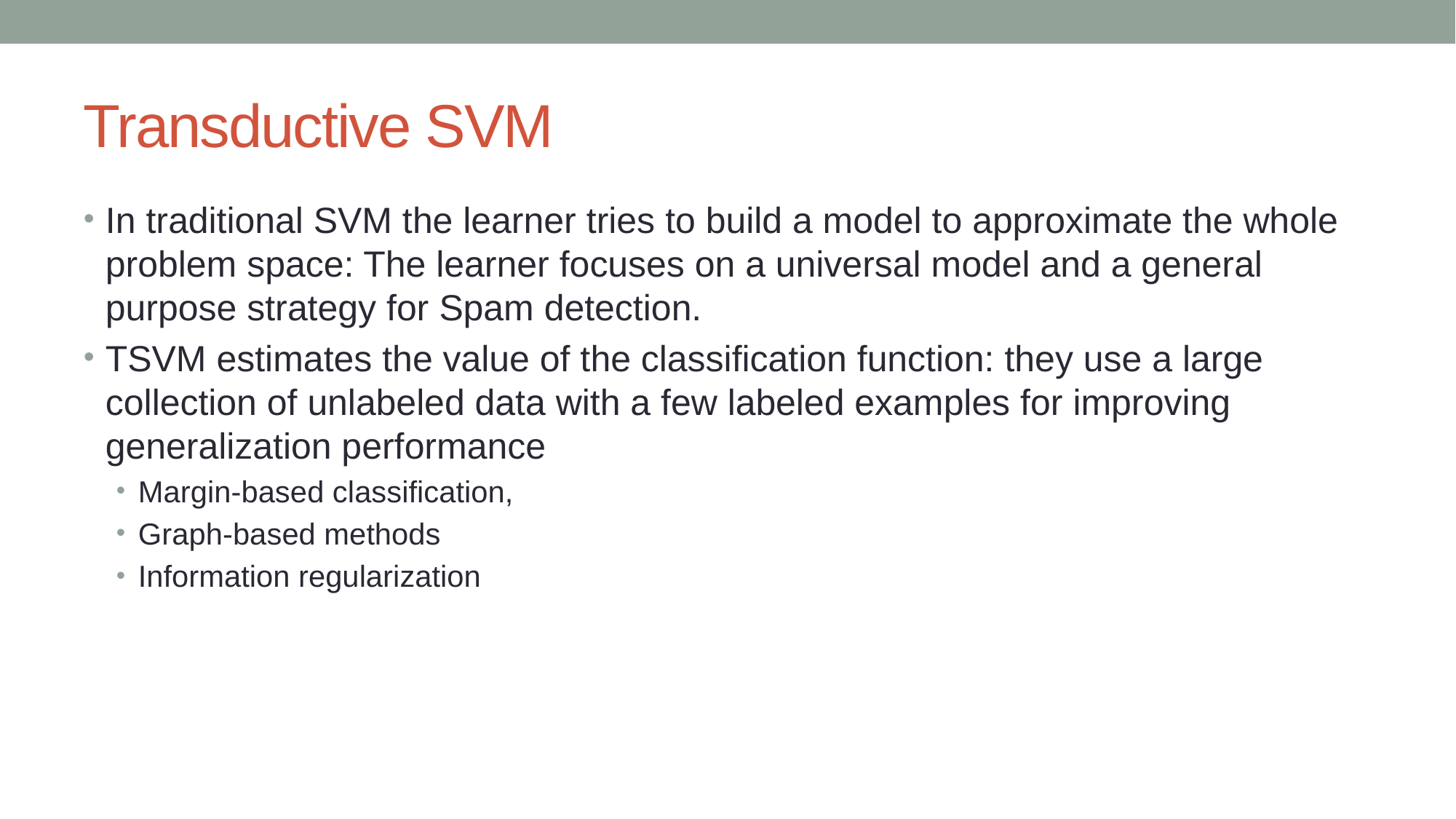

# Transductive SVM
In traditional SVM the learner tries to build a model to approximate the whole problem space: The learner focuses on a universal model and a general purpose strategy for Spam detection.
TSVM estimates the value of the classification function: they use a large collection of unlabeled data with a few labeled examples for improving generalization performance
Margin-based classification,
Graph-based methods
Information regularization